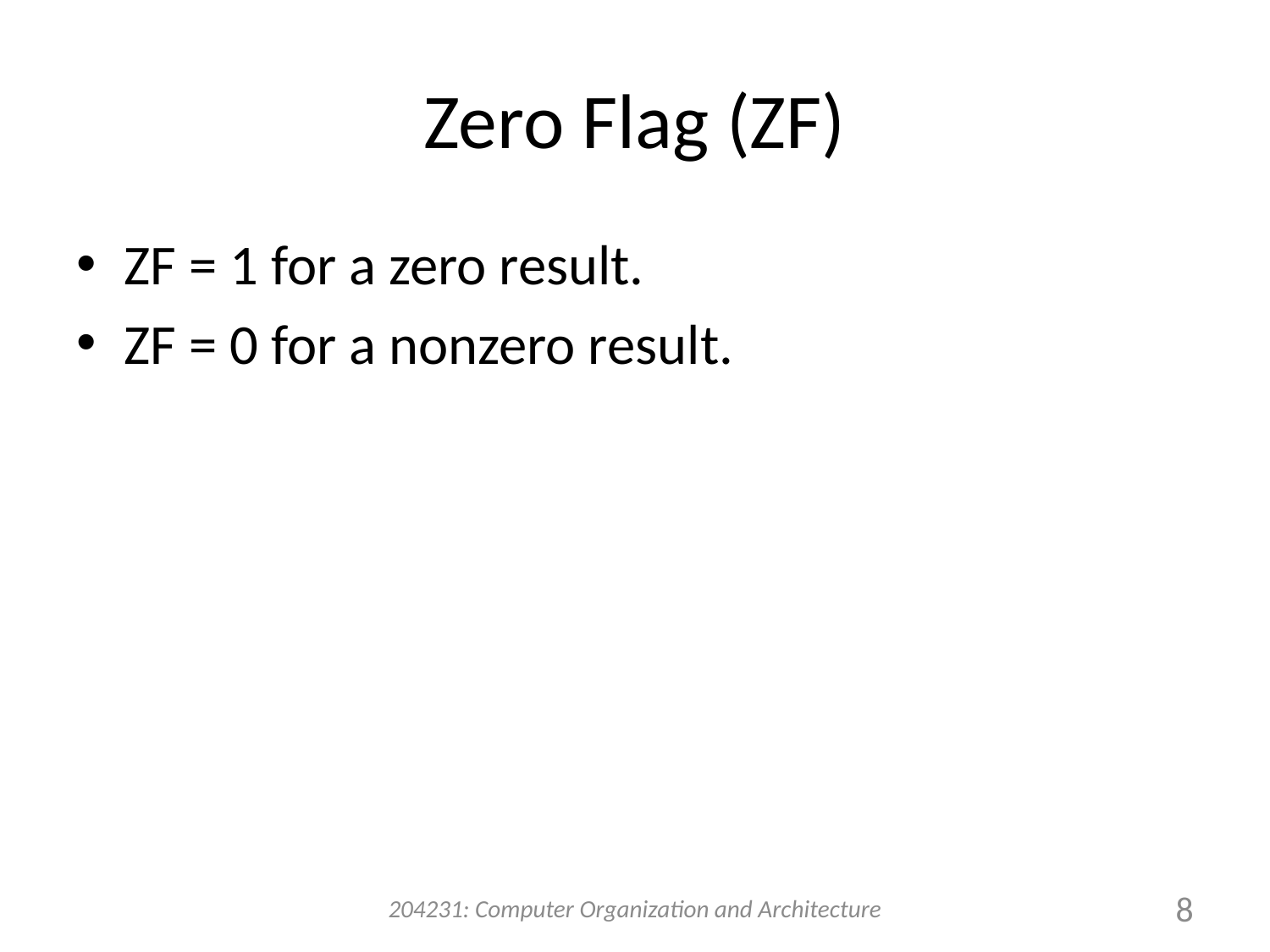

# Zero Flag (ZF)
ZF = 1 for a zero result.
ZF = 0 for a nonzero result.
204231: Computer Organization and Architecture
8